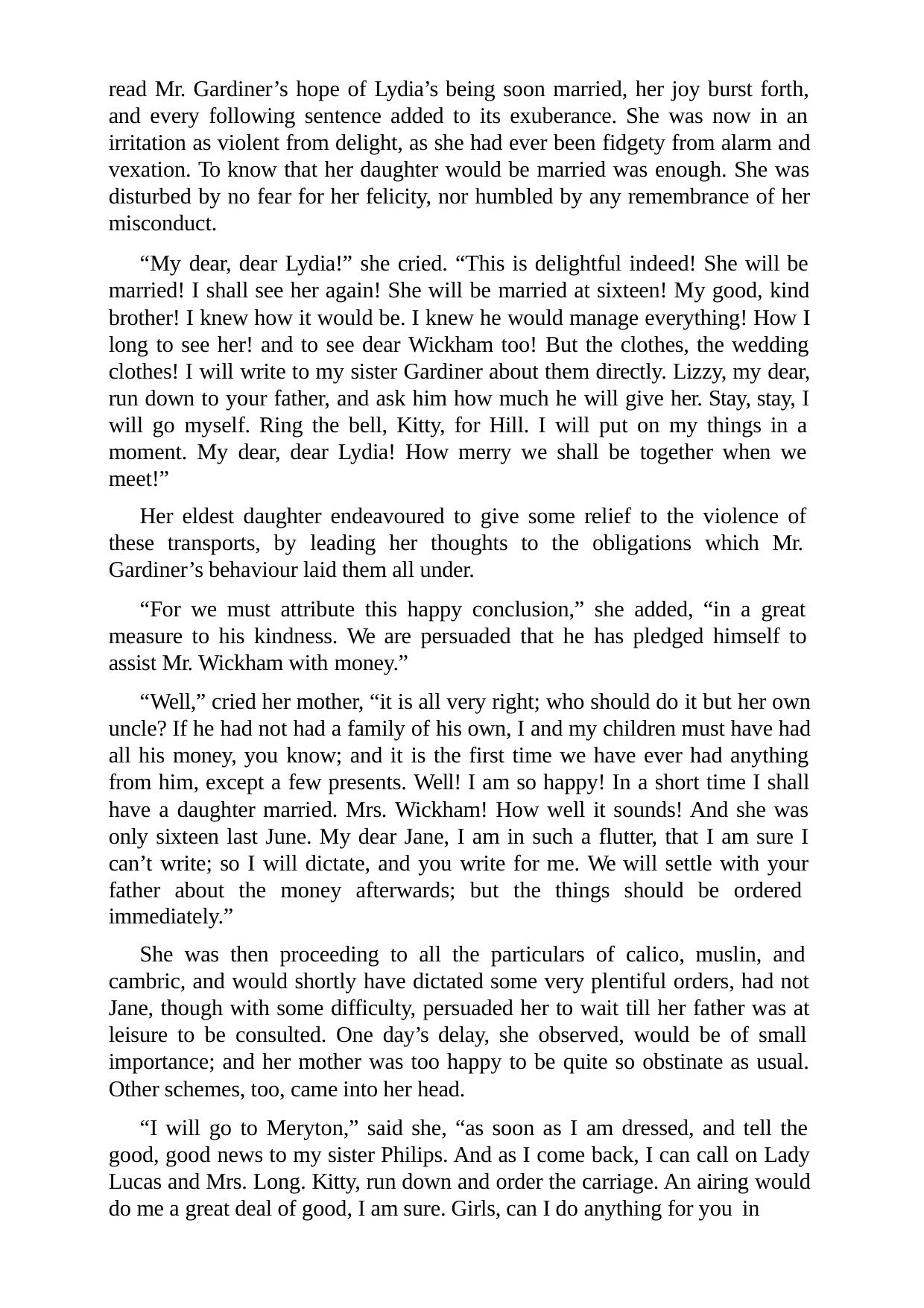

read Mr. Gardiner’s hope of Lydia’s being soon married, her joy burst forth,  and every following sentence added to its exuberance. She was now in an  irritation as violent from delight, as she had ever been fidgety from alarm and  vexation. To know that her daughter would be married was enough. She was  disturbed by no fear for her felicity, nor humbled by any remembrance of her  misconduct.
“My dear, dear Lydia!” she cried. “This is delightful indeed! She will be  married! I shall see her again! She will be married at sixteen! My good, kind  brother! I knew how it would be. I knew he would manage everything! How I  long to see her! and to see dear Wickham too! But the clothes, the wedding  clothes! I will write to my sister Gardiner about them directly. Lizzy, my dear,  run down to your father, and ask him how much he will give her. Stay, stay, I  will go myself. Ring the bell, Kitty, for Hill. I will put on my things in a  moment. My dear, dear Lydia! How merry we shall be together when we  meet!”
Her eldest daughter endeavoured to give some relief to the violence of  these transports, by leading her thoughts to the obligations which Mr.  Gardiner’s behaviour laid them all under.
“For we must attribute this happy conclusion,” she added, “in a great  measure to his kindness. We are persuaded that he has pledged himself to  assist Mr. Wickham with money.”
“Well,” cried her mother, “it is all very right; who should do it but her own  uncle? If he had not had a family of his own, I and my children must have had  all his money, you know; and it is the first time we have ever had anything  from him, except a few presents. Well! I am so happy! In a short time I shall  have a daughter married. Mrs. Wickham! How well it sounds! And she was  only sixteen last June. My dear Jane, I am in such a flutter, that I am sure I  can’t write; so I will dictate, and you write for me. We will settle with your  father about the money afterwards; but the things should be ordered  immediately.”
She was then proceeding to all the particulars of calico, muslin, and  cambric, and would shortly have dictated some very plentiful orders, had not  Jane, though with some difficulty, persuaded her to wait till her father was at  leisure to be consulted. One day’s delay, she observed, would be of small  importance; and her mother was too happy to be quite so obstinate as usual.  Other schemes, too, came into her head.
“I will go to Meryton,” said she, “as soon as I am dressed, and tell the  good, good news to my sister Philips. And as I come back, I can call on Lady  Lucas and Mrs. Long. Kitty, run down and order the carriage. An airing would  do me a great deal of good, I am sure. Girls, can I do anything for you in